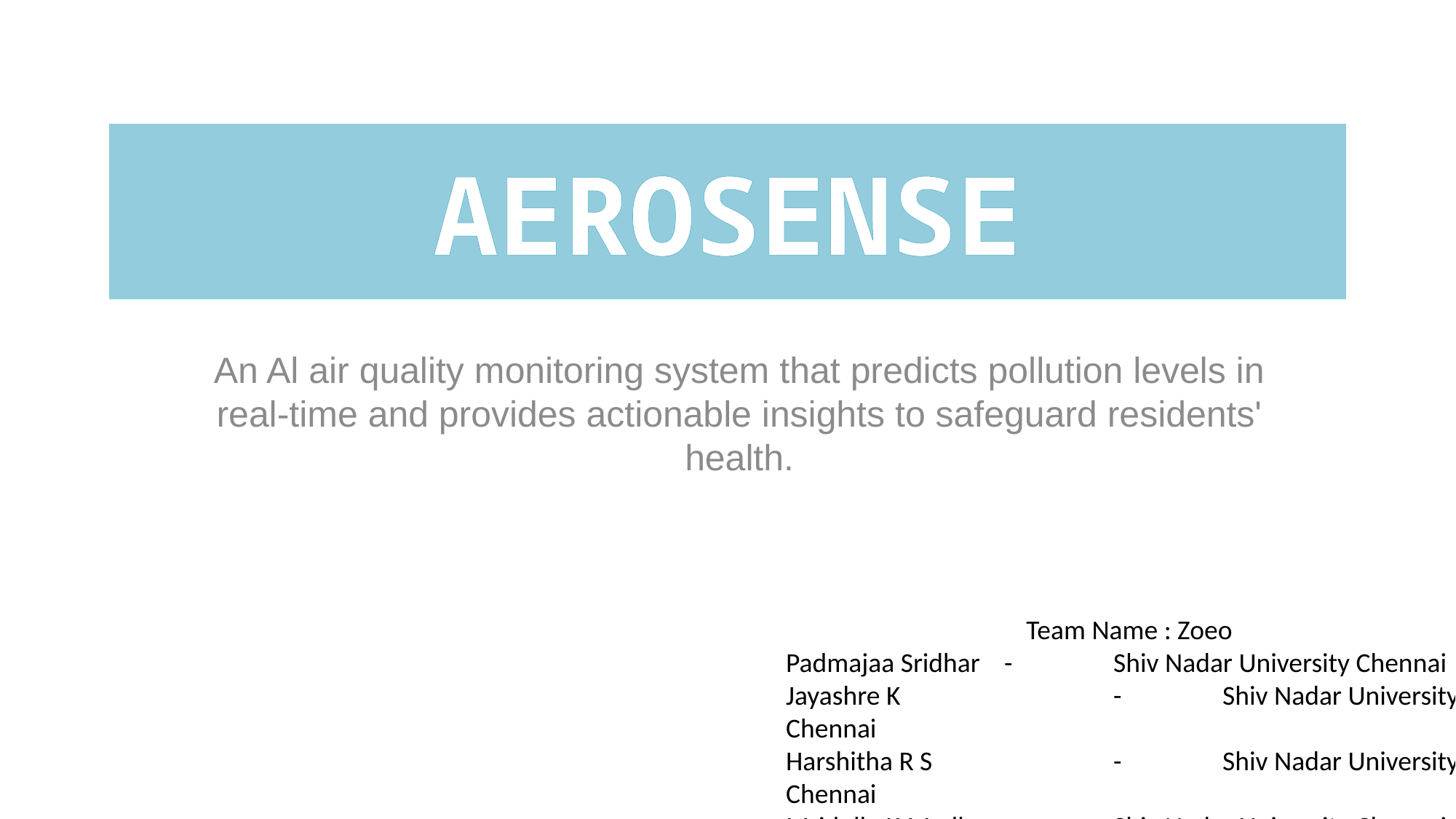

# AEROSENSE
An Al air quality monitoring system that predicts pollution levels in real-time and provides actionable insights to safeguard residents' health.
Team Name : Zoeo
Padmajaa Sridhar	-	Shiv Nadar University Chennai
Jayashre K		-	Shiv Nadar University Chennai
Harshitha R S		-	Shiv Nadar University Chennai
Mridulla.K.Madhu	-	Shiv Nadar University Chennai